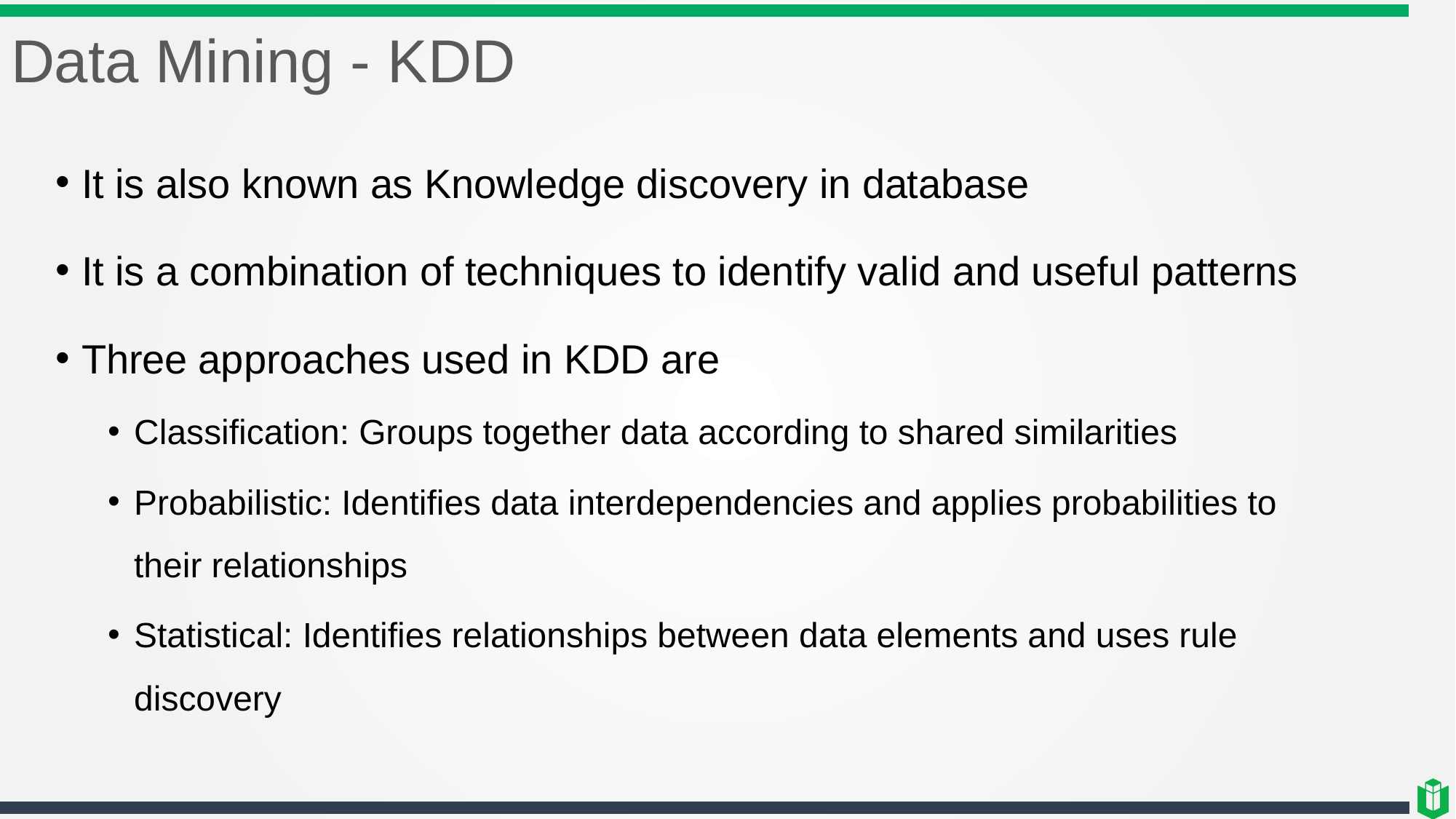

# Data Mining - KDD

It is also known as Knowledge discovery in database
It is a combination of techniques to identify valid and useful patterns
Three approaches used in KDD are
Classification: Groups together data according to shared similarities
Probabilistic: Identifies data interdependencies and applies probabilities to their relationships
Statistical: Identifies relationships between data elements and uses rule discovery